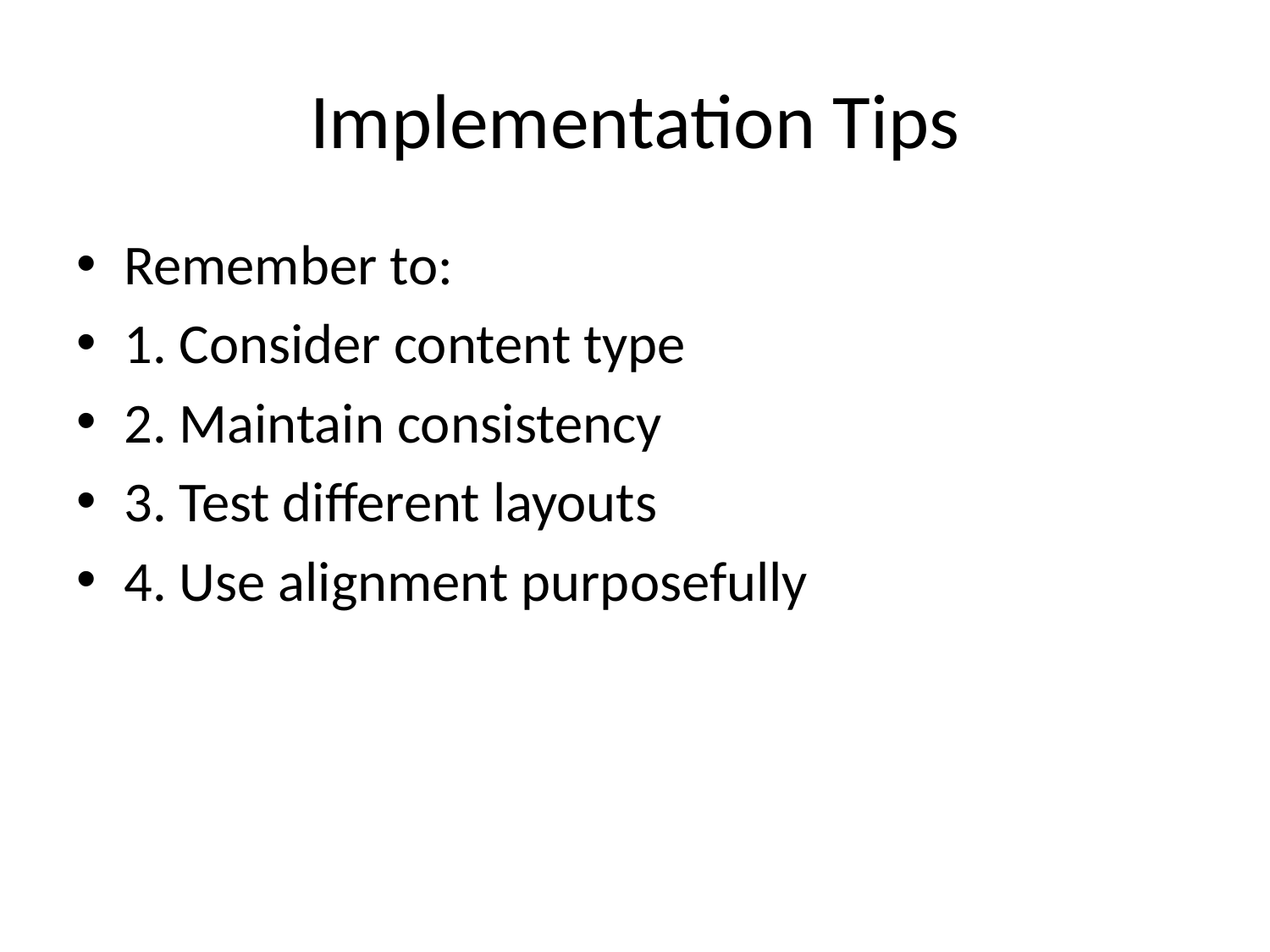

# Implementation Tips
Remember to:
1. Consider content type
2. Maintain consistency
3. Test different layouts
4. Use alignment purposefully